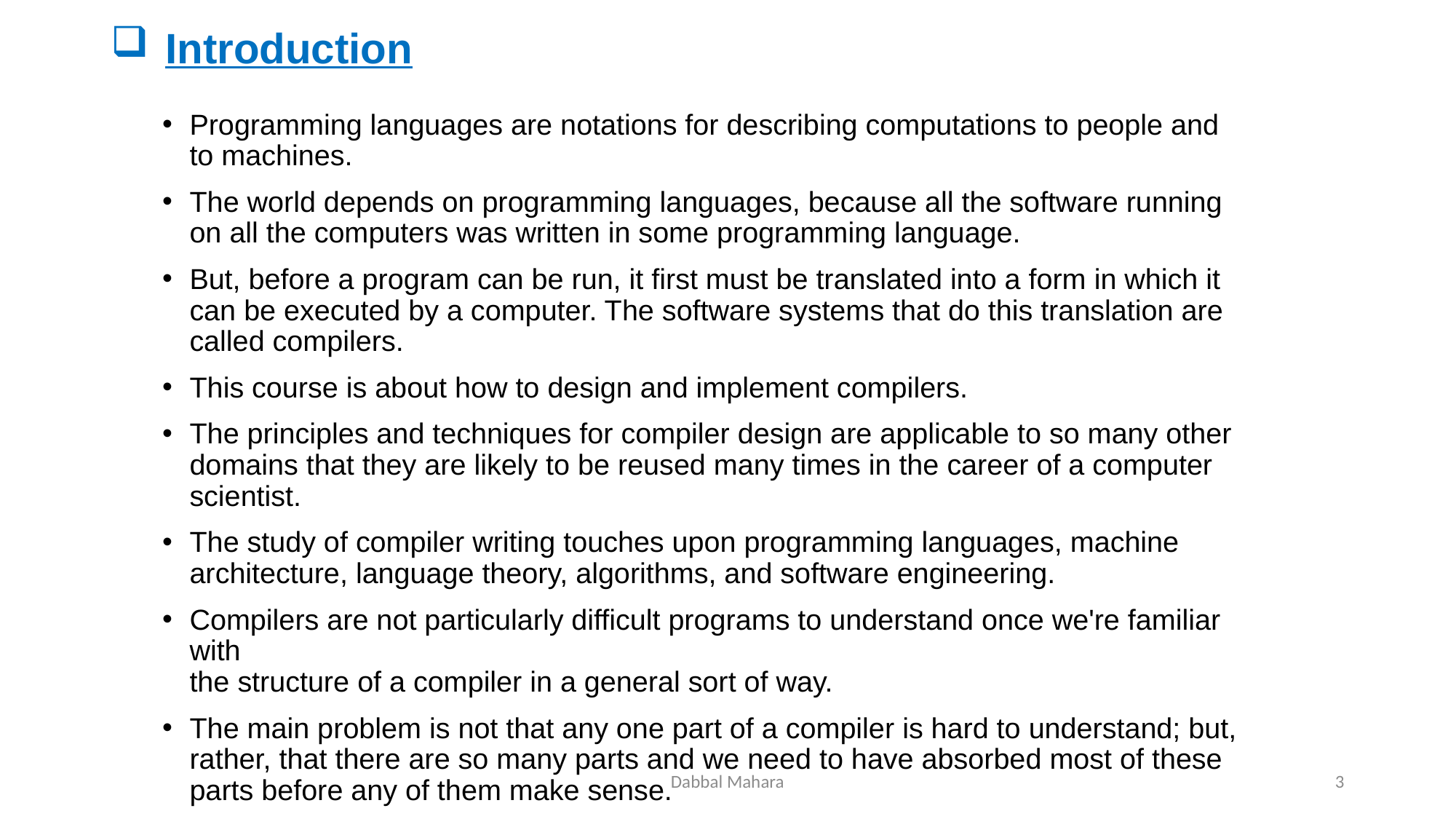

# Introduction
Programming languages are notations for describing computations to people and to machines.
The world depends on programming languages, because all the software running on all the computers was written in some programming language.
But, before a program can be run, it first must be translated into a form in which it can be executed by a computer. The software systems that do this translation are called compilers.
This course is about how to design and implement compilers.
The principles and techniques for compiler design are applicable to so many other domains that they are likely to be reused many times in the career of a computer scientist.
The study of compiler writing touches upon programming languages, machine architecture, language theory, algorithms, and software engineering.
Compilers are not particularly difficult programs to understand once we're familiar with
the structure of a compiler in a general sort of way.
The main problem is not that any one part of a compiler is hard to understand; but, rather, that there are so many parts and we need to have absorbed most of these parts before any of them make sense.

Dabbal Mahara
3